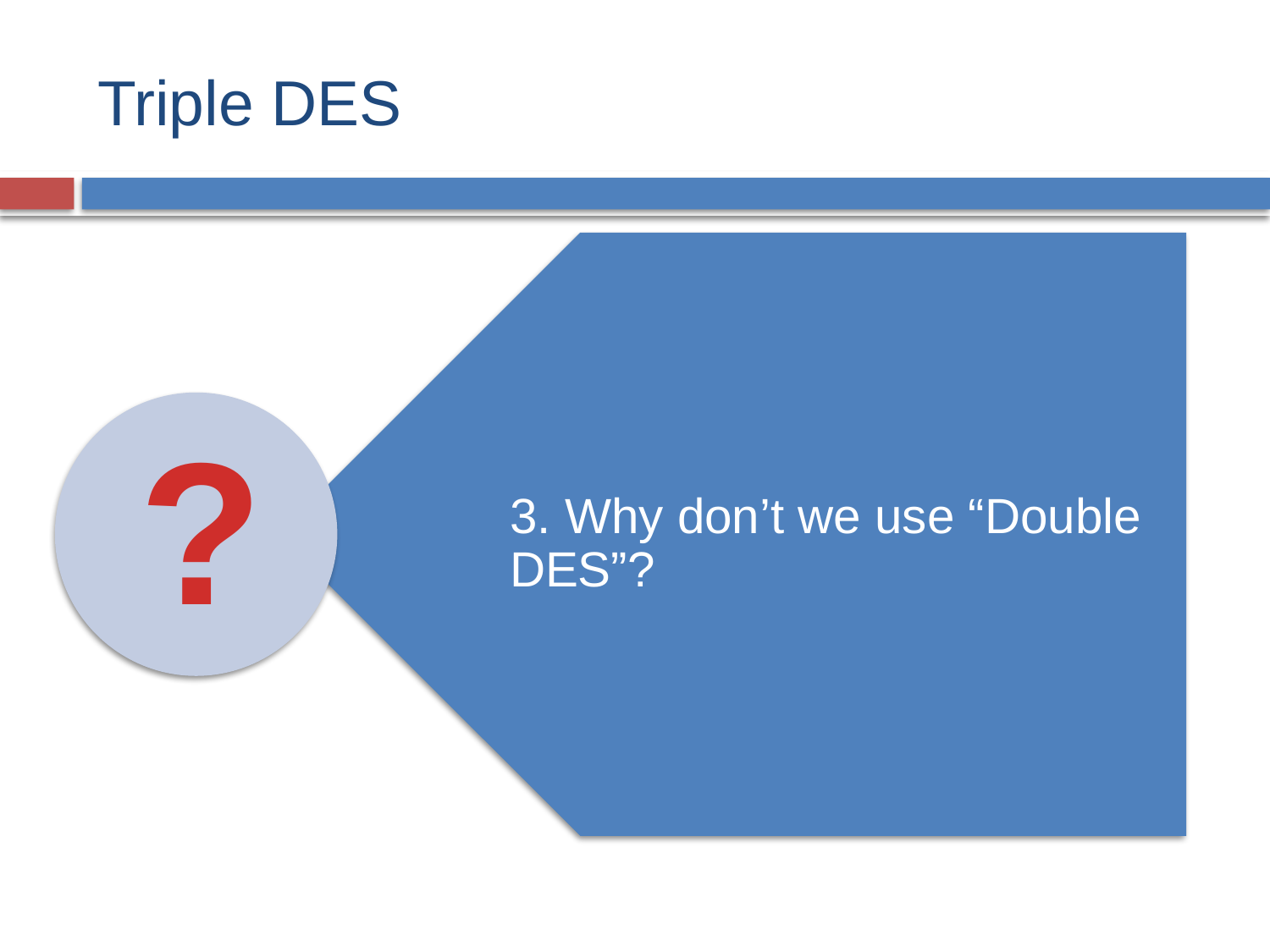

# Triple DES

3. Why don’t we use “Double DES”?

?